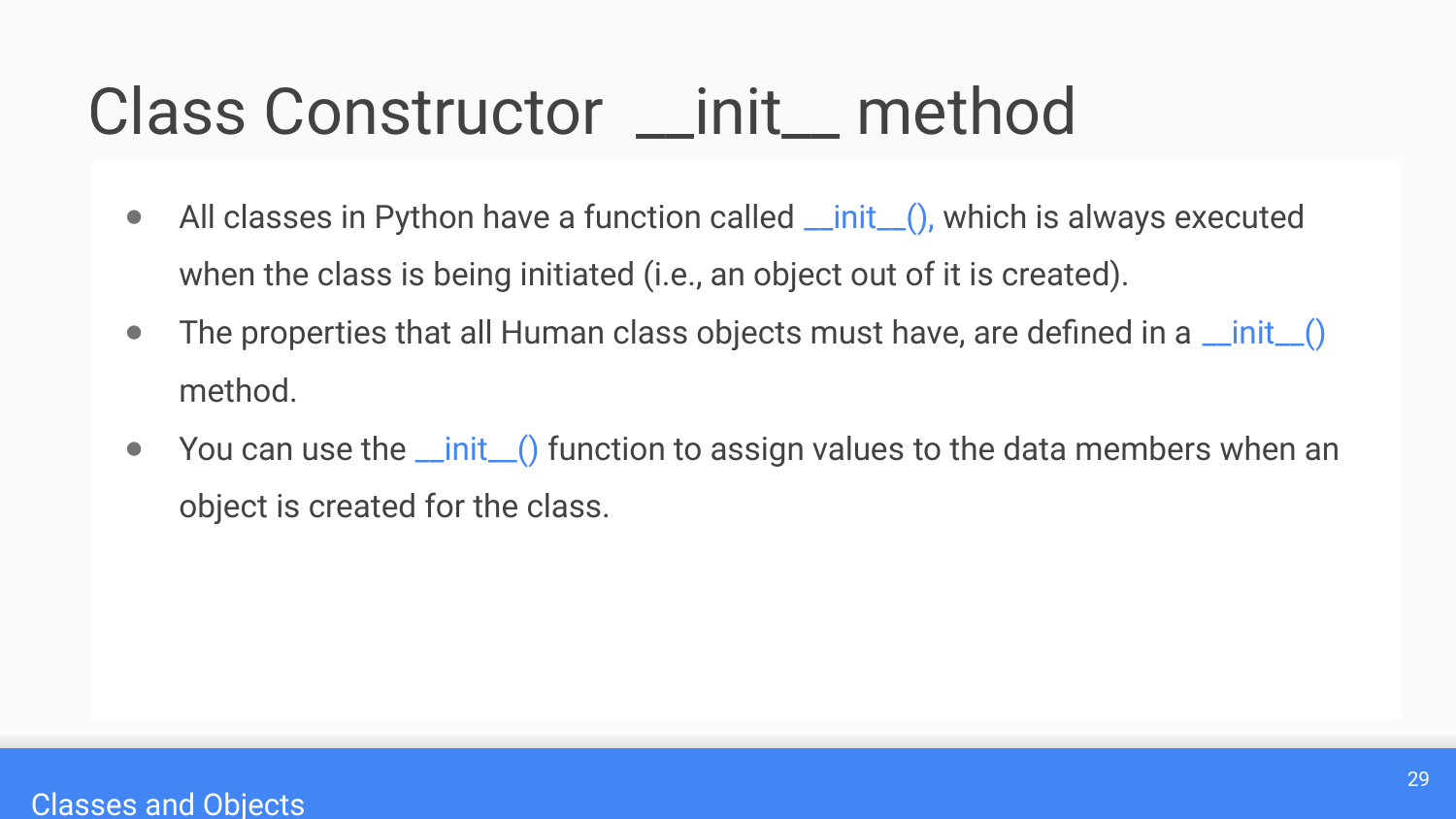

# Class Constructor  __init__ method
All classes in Python have a function called __init__(), which is always executed when the class is being initiated (i.e., an object out of it is created).
The properties that all Human class objects must have, are defined in a __init__() method.
You can use the __init__() function to assign values to the data members when an object is created for the class.

29